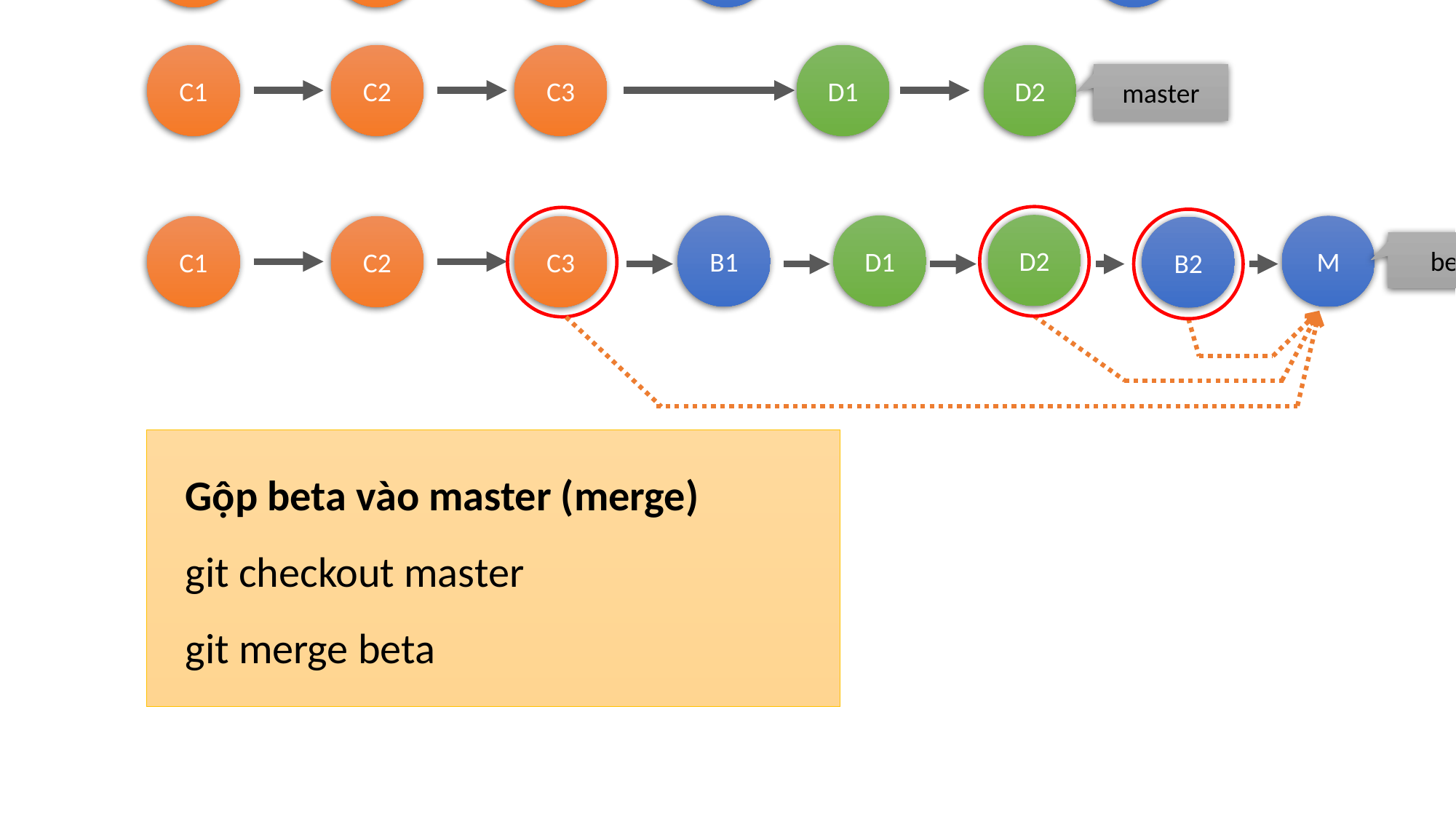

beta

B1
B2

C1
C2
C3
master

D1
D2
C1
C2
C3
B1
B2
beta
C1
C2
C3
D1
D2
master

D2
D1
B1
M
C1
C2
C3
B2
beta
Gộp beta vào master (merge)
git checkout master
git merge beta